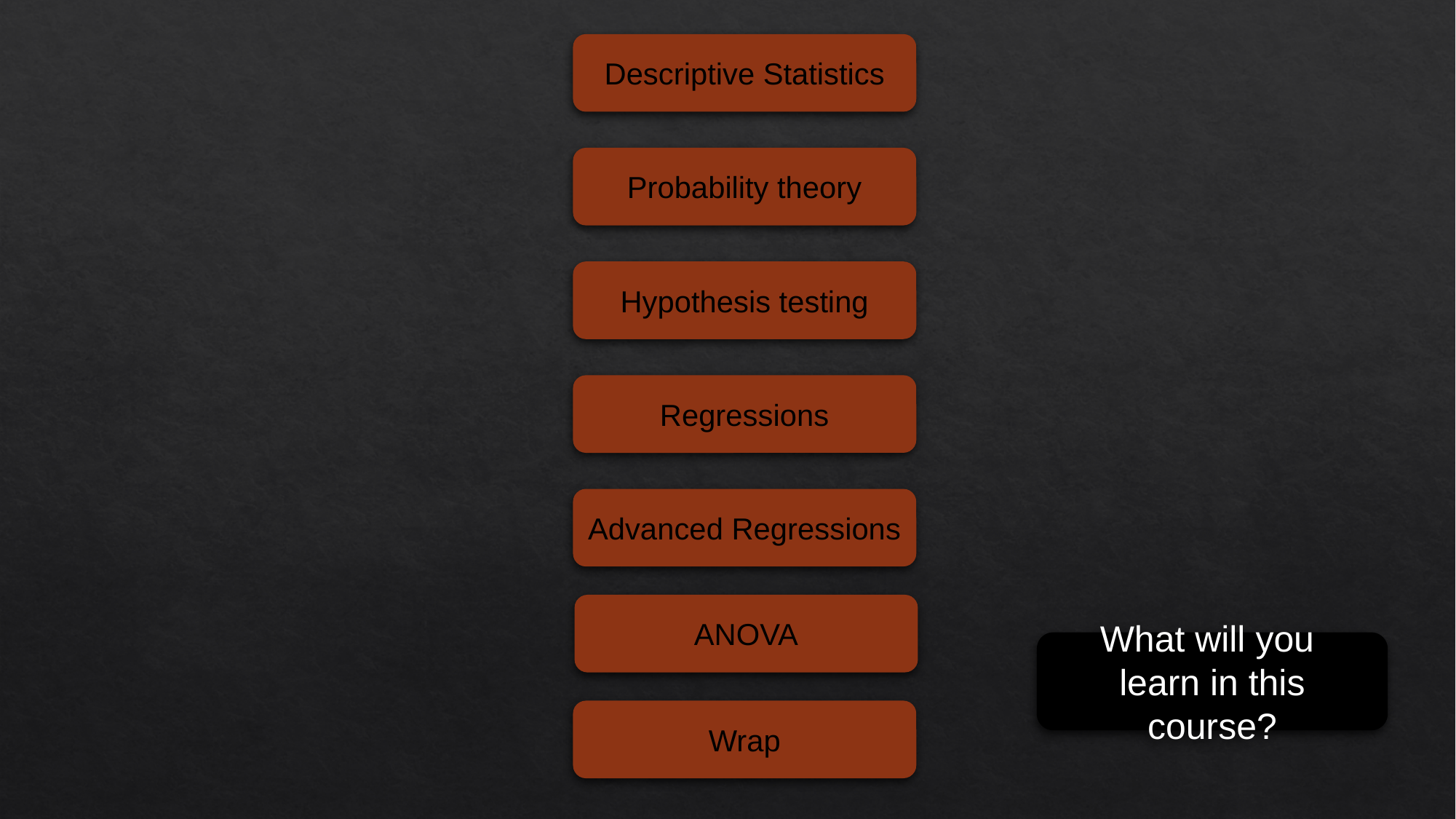

Descriptive Statistics
Probability theory
Hypothesis testing
Regressions
Advanced Regressions
ANOVA
What will you
learn in this course?
Wrap